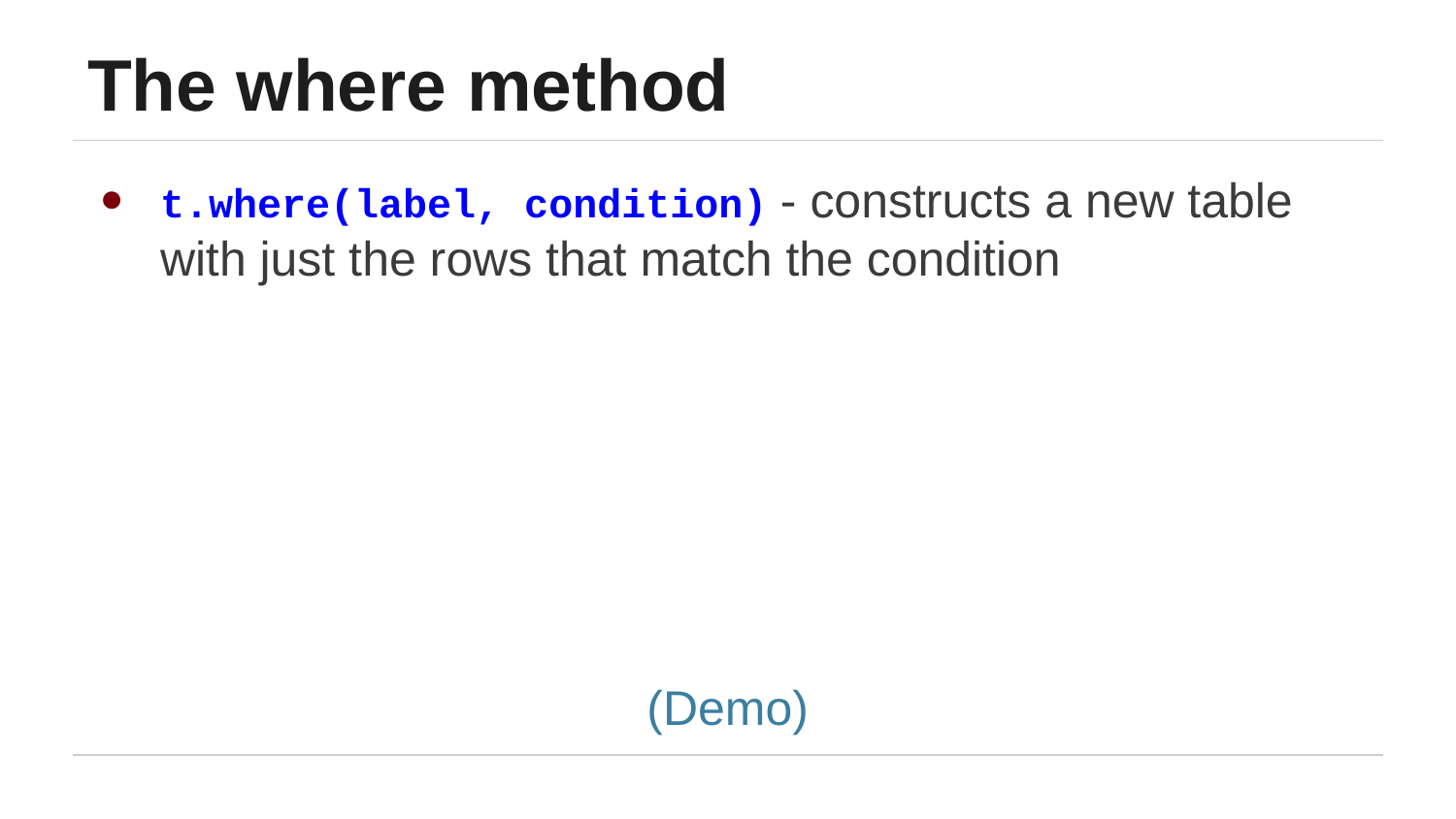

# The where method
t.where(label, condition) - constructs a new table with just the rows that match the condition
(Demo)